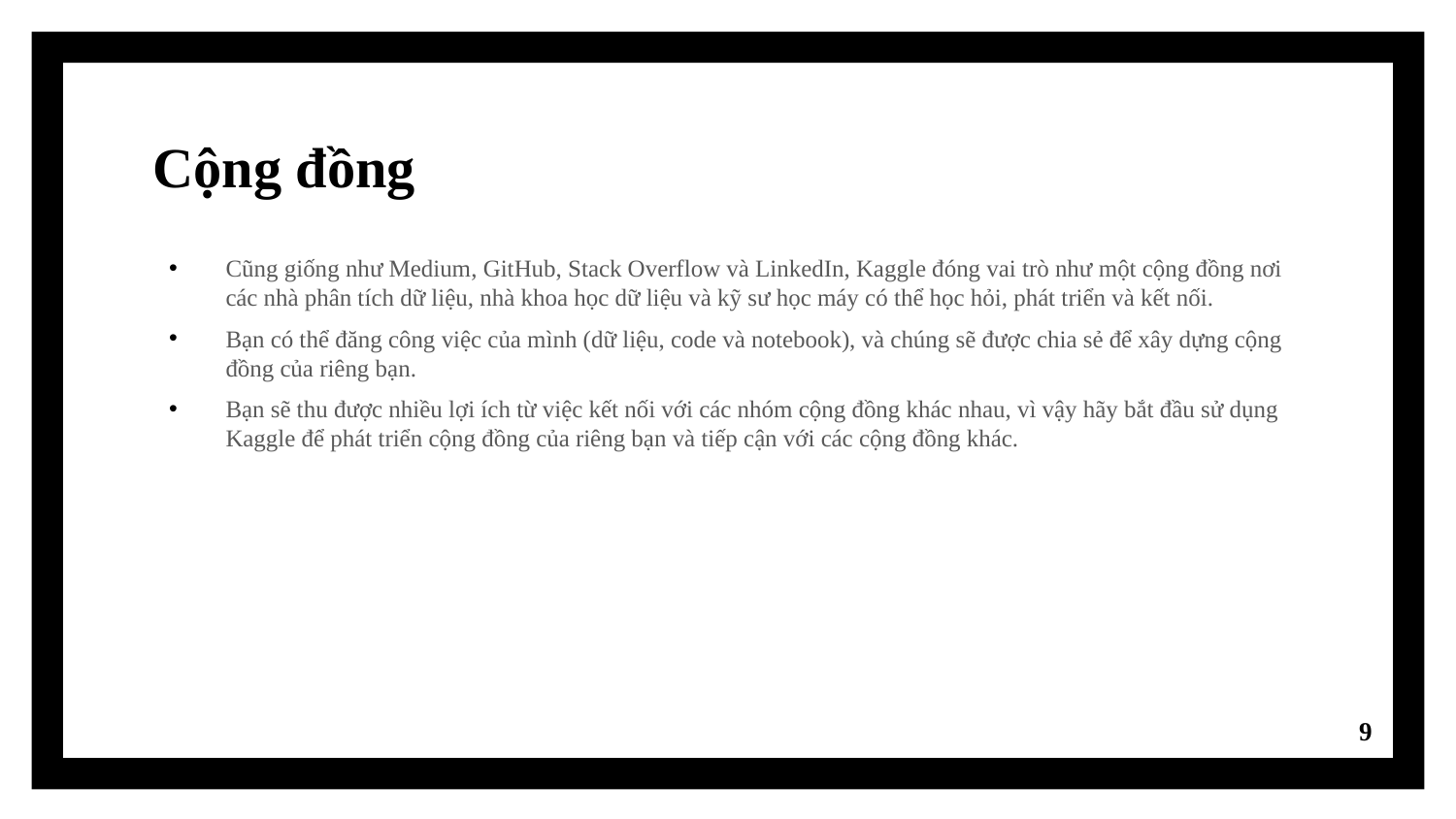

# Cộng đồng
Cũng giống như Medium, GitHub, Stack Overflow và LinkedIn, Kaggle đóng vai trò như một cộng đồng nơi các nhà phân tích dữ liệu, nhà khoa học dữ liệu và kỹ sư học máy có thể học hỏi, phát triển và kết nối.
Bạn có thể đăng công việc của mình (dữ liệu, code và notebook), và chúng sẽ được chia sẻ để xây dựng cộng đồng của riêng bạn.
Bạn sẽ thu được nhiều lợi ích từ việc kết nối với các nhóm cộng đồng khác nhau, vì vậy hãy bắt đầu sử dụng Kaggle để phát triển cộng đồng của riêng bạn và tiếp cận với các cộng đồng khác.
9